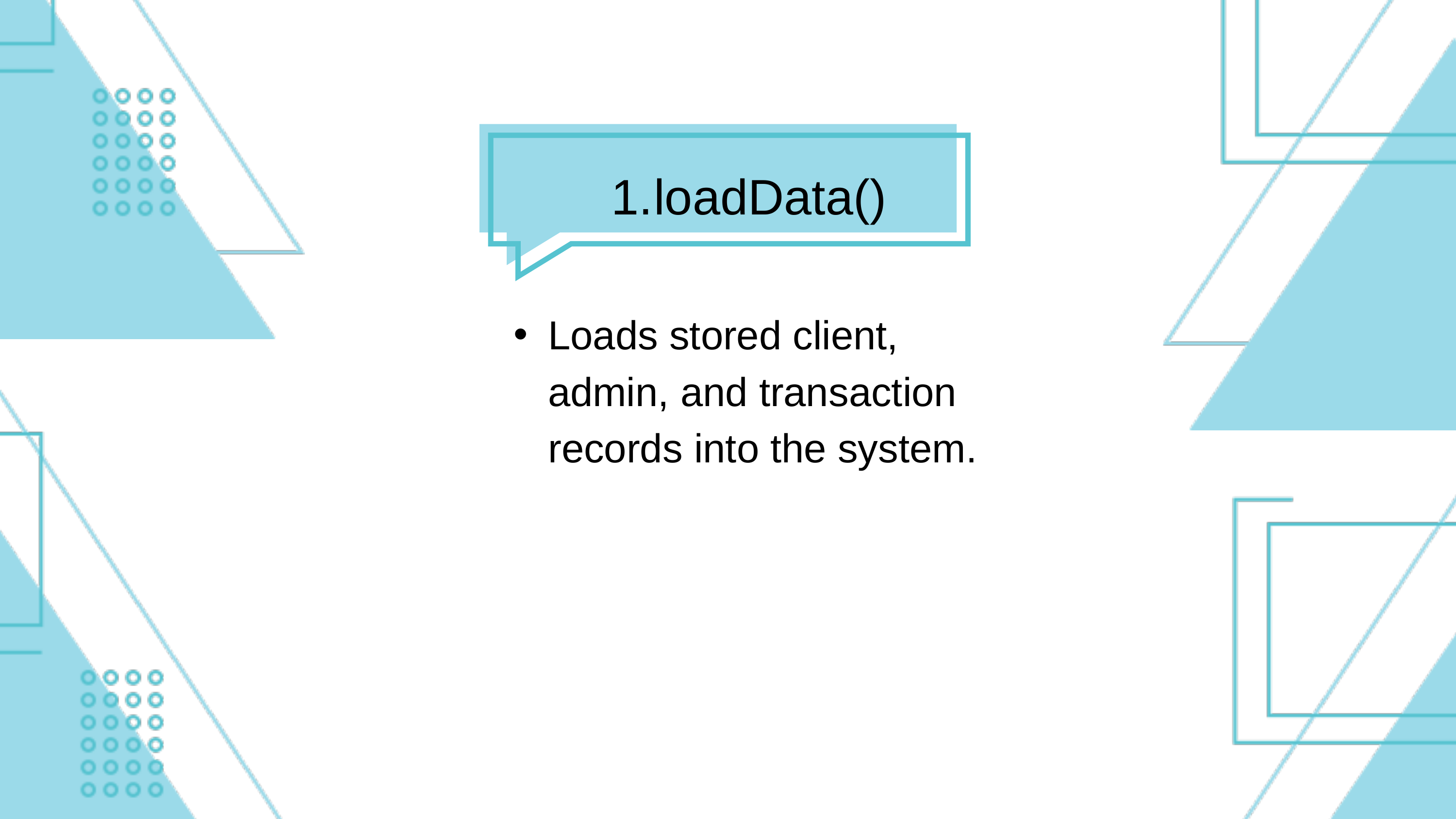

loadData()

Loads stored client, admin, and transaction records into the system.